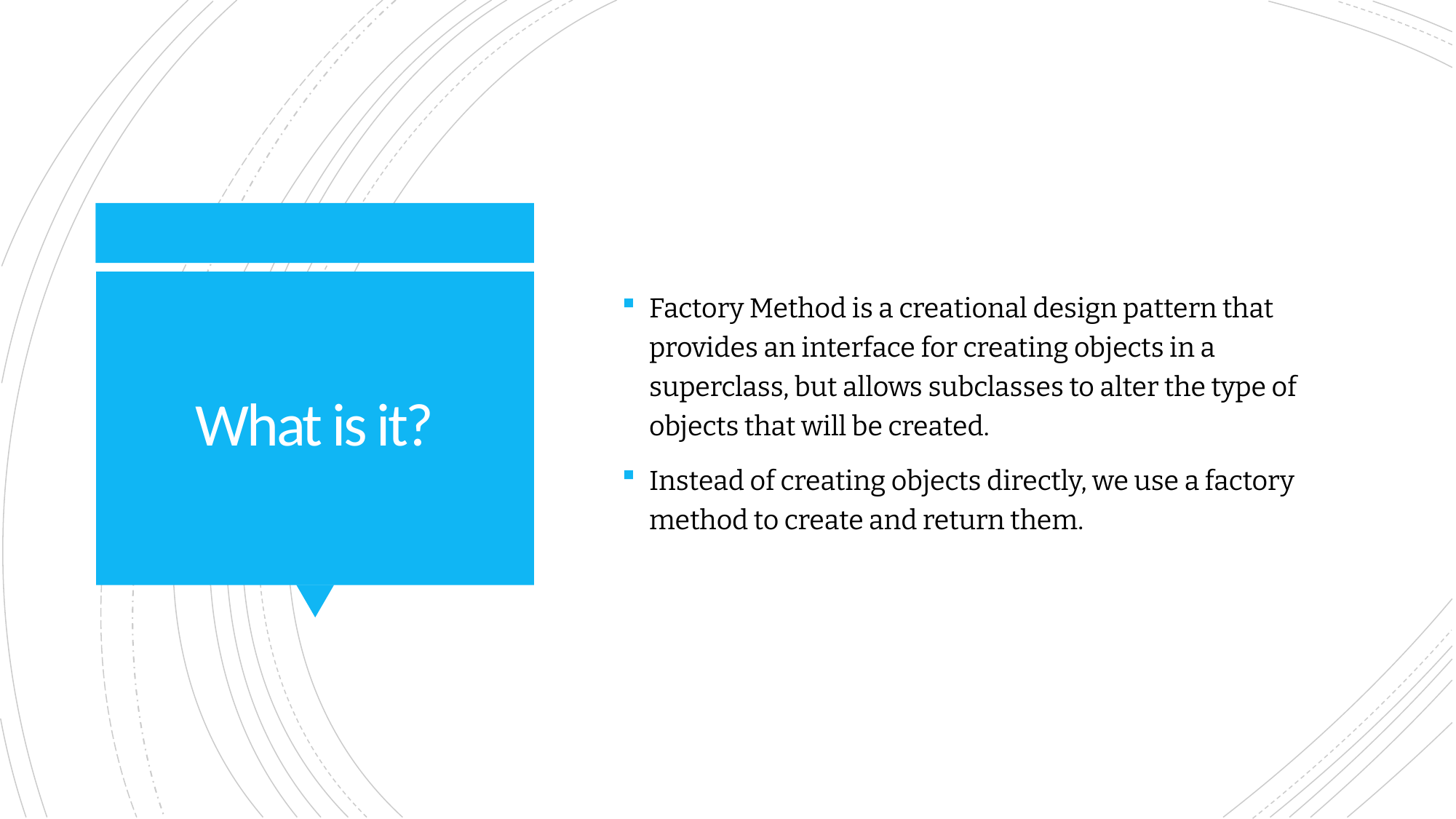

Factory Method is a creational design pattern that provides an interface for creating objects in a superclass, but allows subclasses to alter the type of objects that will be created.
Instead of creating objects directly, we use a factory method to create and return them.
# What is it?